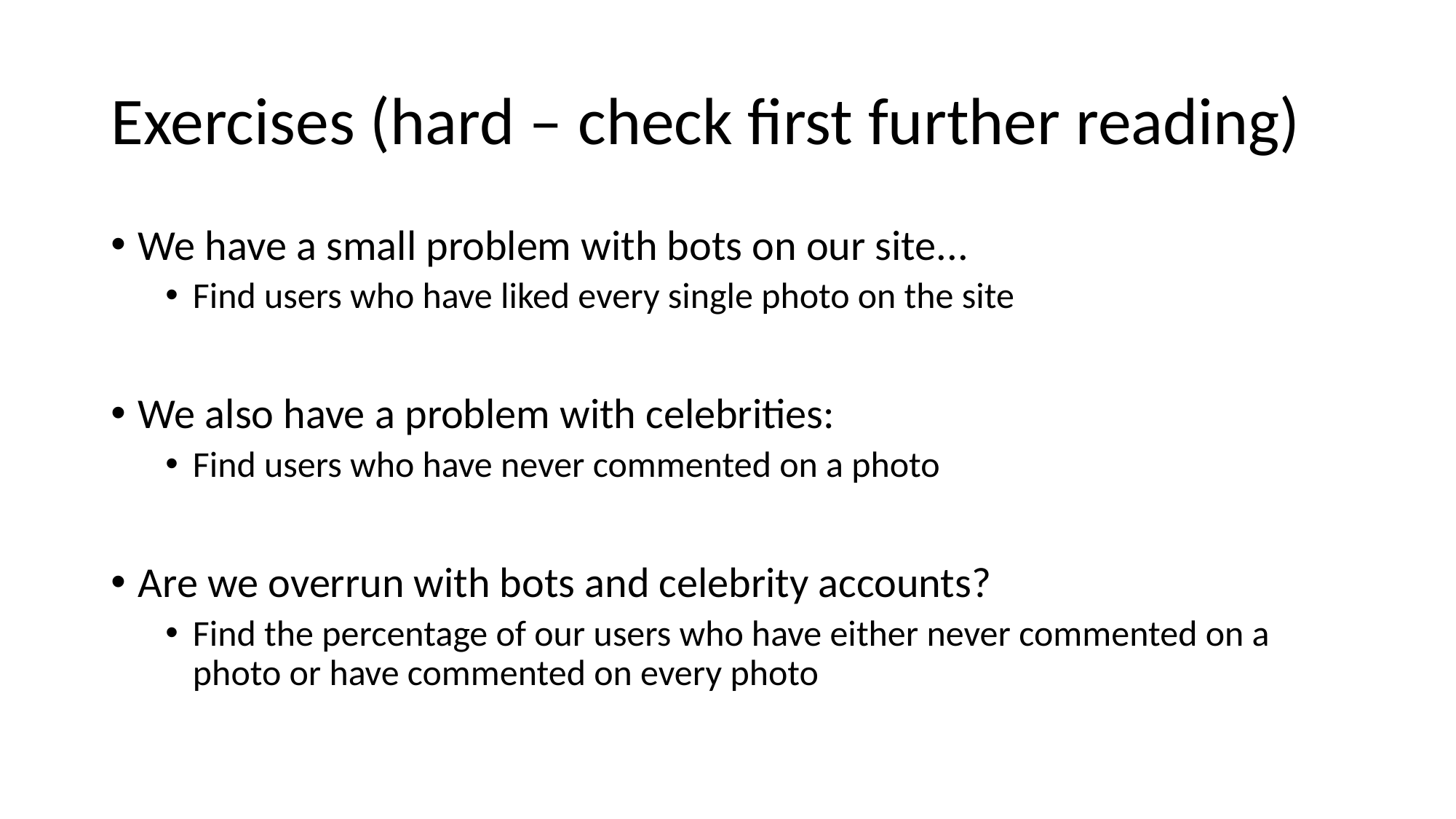

# Exercises (hard – check first further reading)
We have a small problem with bots on our site...
Find users who have liked every single photo on the site

We also have a problem with celebrities:
Find users who have never commented on a photo

Are we overrun with bots and celebrity accounts?
Find the percentage of our users who have either never commented on a photo or have commented on every photo